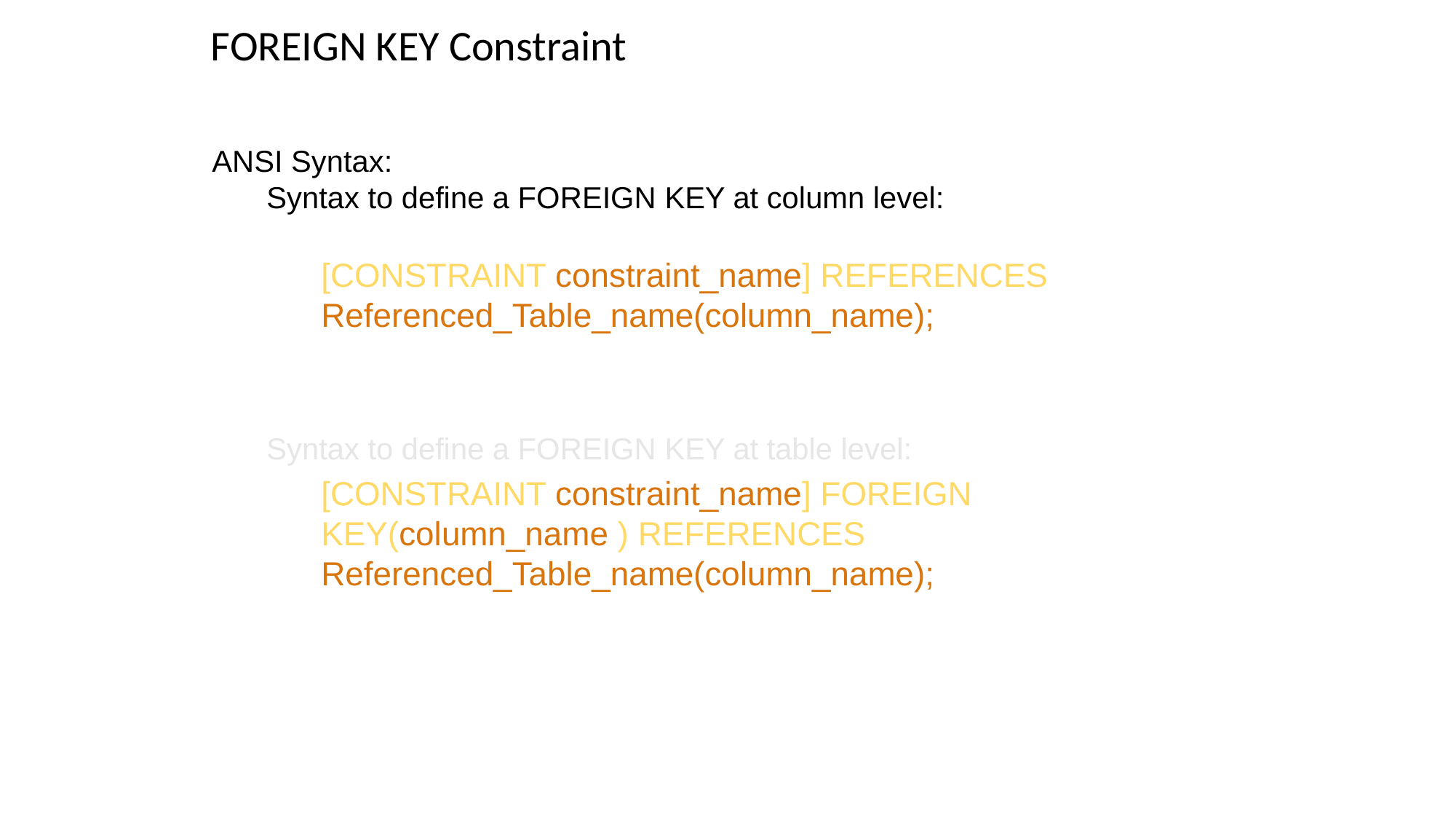

FOREIGN KEY Constraint
ANSI Syntax:
Syntax to define a FOREIGN KEY at column level:

[CONSTRAINT constraint_name] REFERENCES Referenced_Table_name(column_name);

Syntax to define a FOREIGN KEY at table level:
[CONSTRAINT constraint_name] FOREIGN KEY(column_name ) REFERENCES Referenced_Table_name(column_name);